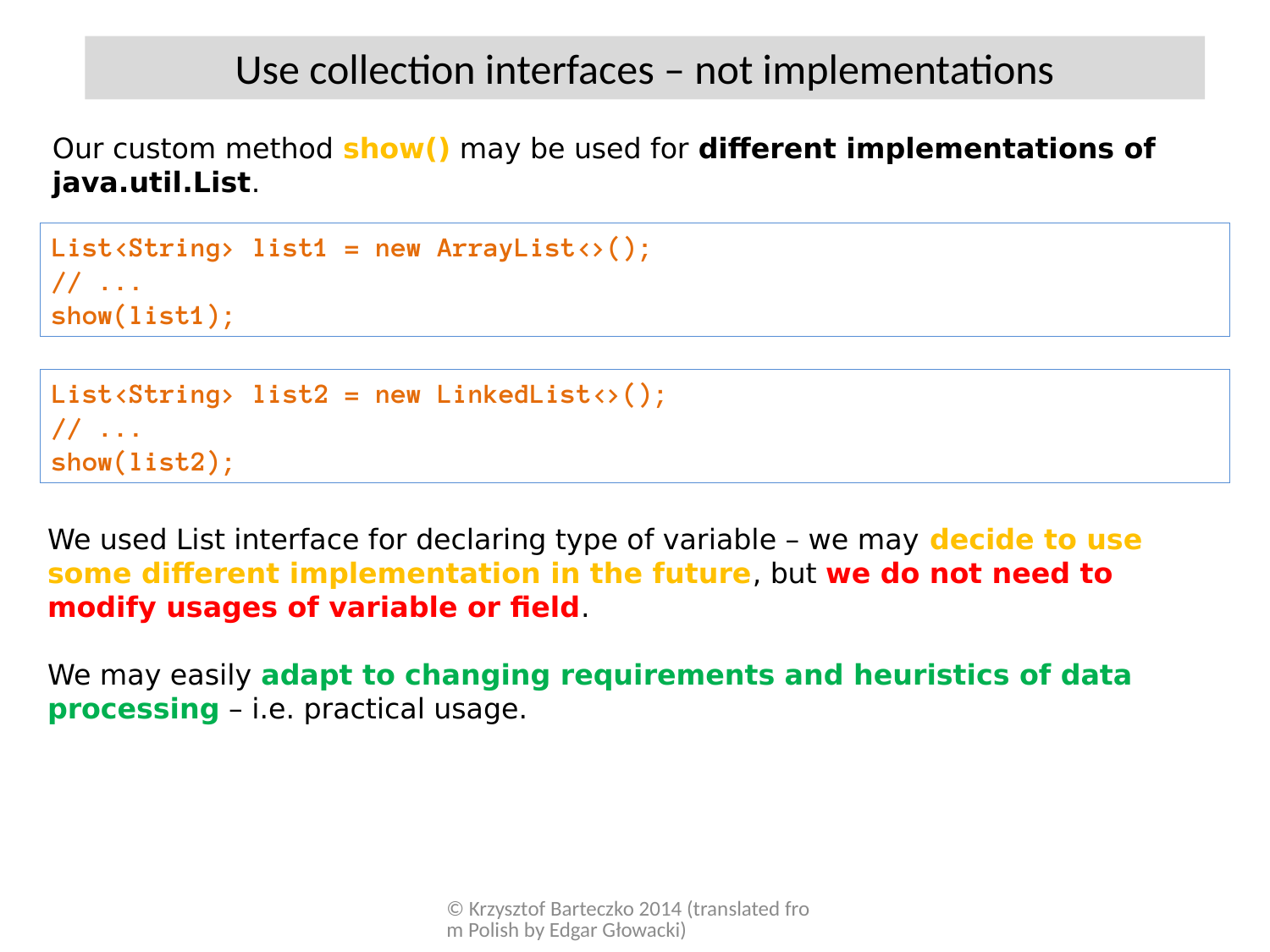

Use collection interfaces – not implementations
Our custom method show() may be used for different implementations of java.util.List.
List<String> list1 = new ArrayList<>();
// ...
show(list1);
List<String> list2 = new LinkedList<>();
// ...
show(list2);
We used List interface for declaring type of variable – we may decide to use some different implementation in the future, but we do not need to modify usages of variable or field.

We may easily adapt to changing requirements and heuristics of data processing – i.e. practical usage.
© Krzysztof Barteczko 2014 (translated from Polish by Edgar Głowacki)